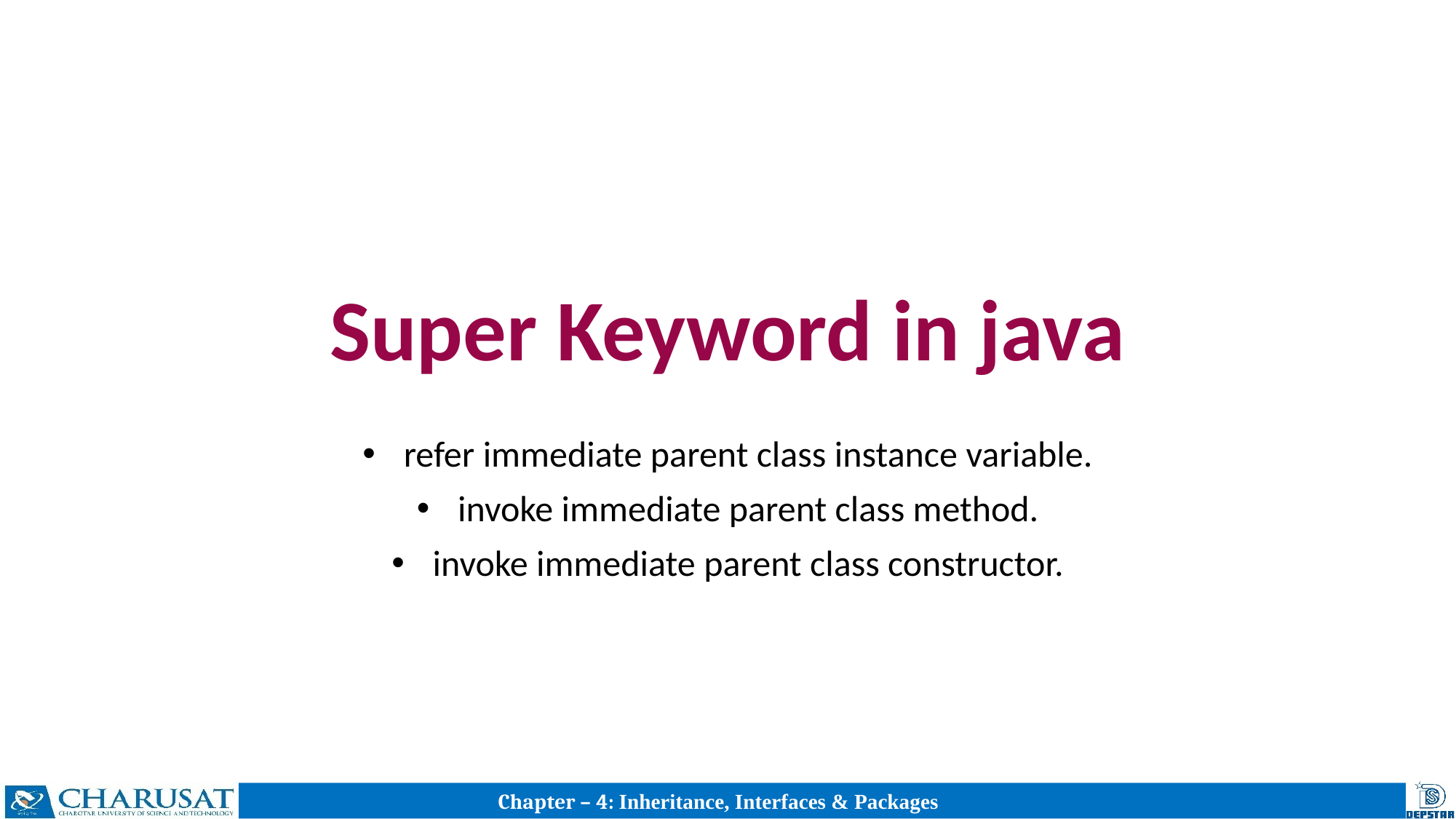

# Super Keyword in java
refer immediate parent class instance variable.
invoke immediate parent class method.
invoke immediate parent class constructor.